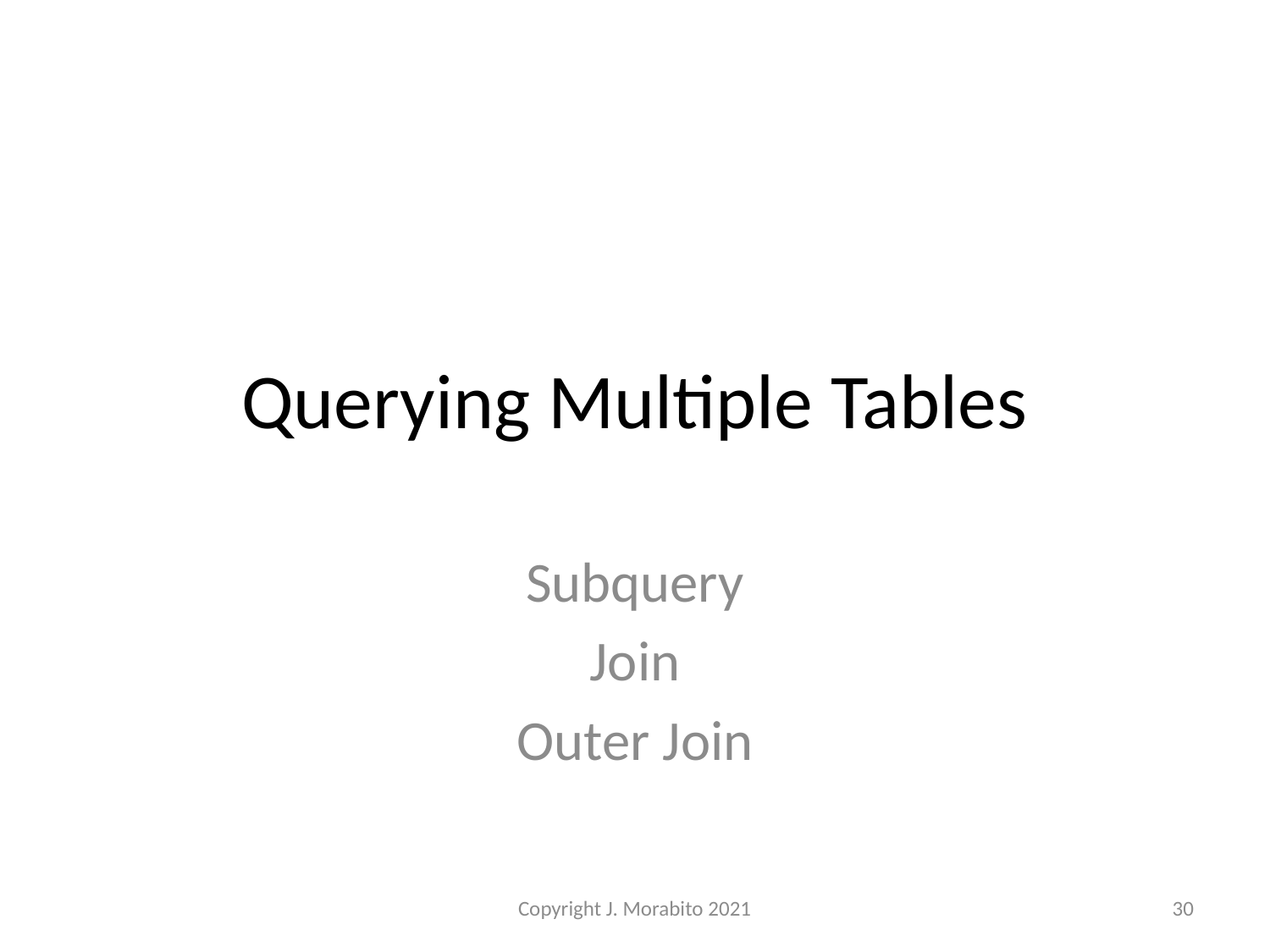

# Querying Multiple Tables
Subquery
Join
Outer Join
Copyright J. Morabito 2021
30